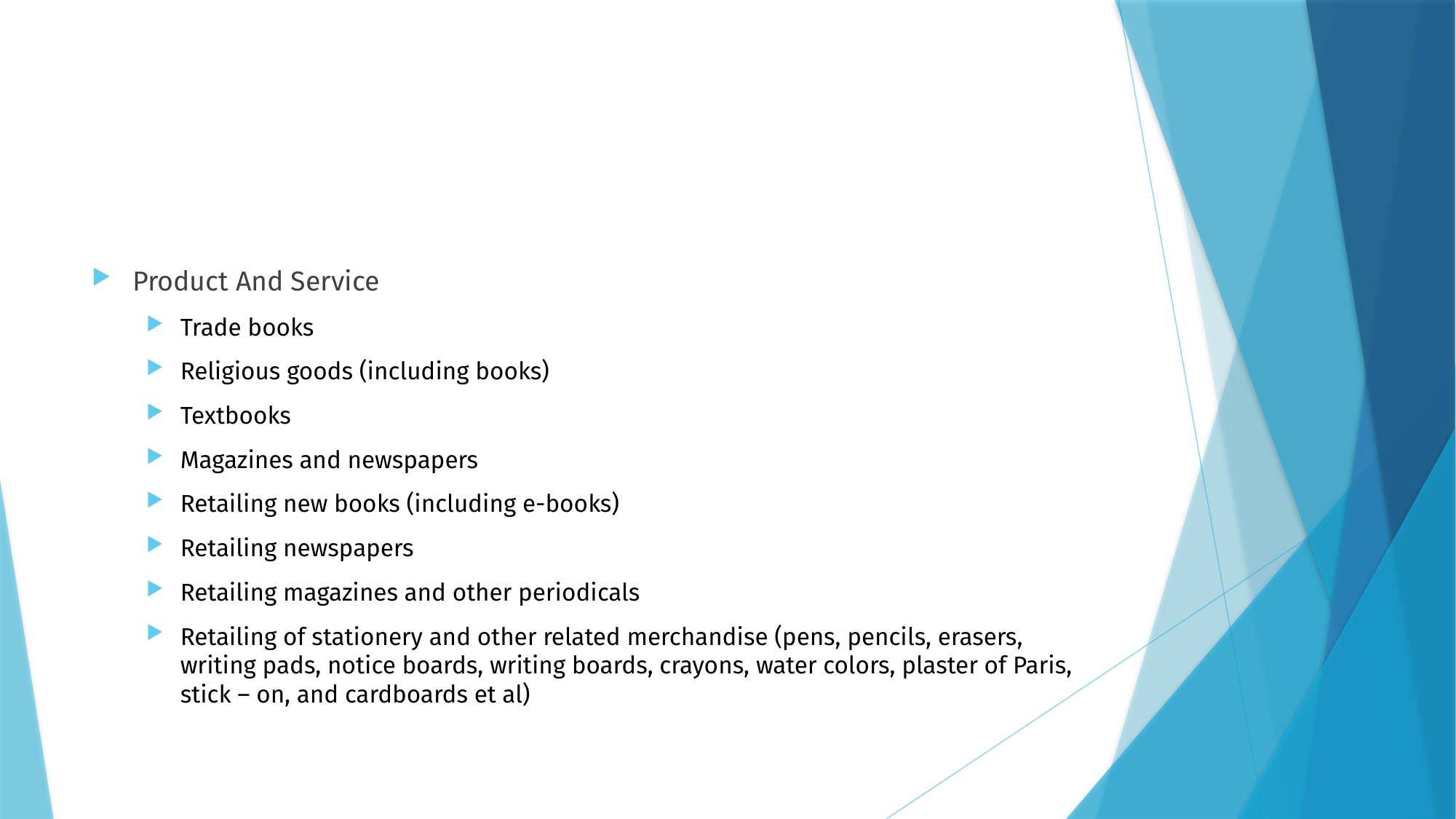

#
Product And Service
Trade books
Religious goods (including books)
Textbooks
Magazines and newspapers
Retailing new books (including e-books)
Retailing newspapers
Retailing magazines and other periodicals
Retailing of stationery and other related merchandise (pens, pencils, erasers, writing pads, notice boards, writing boards, crayons, water colors, plaster of Paris, stick – on, and cardboards et al)